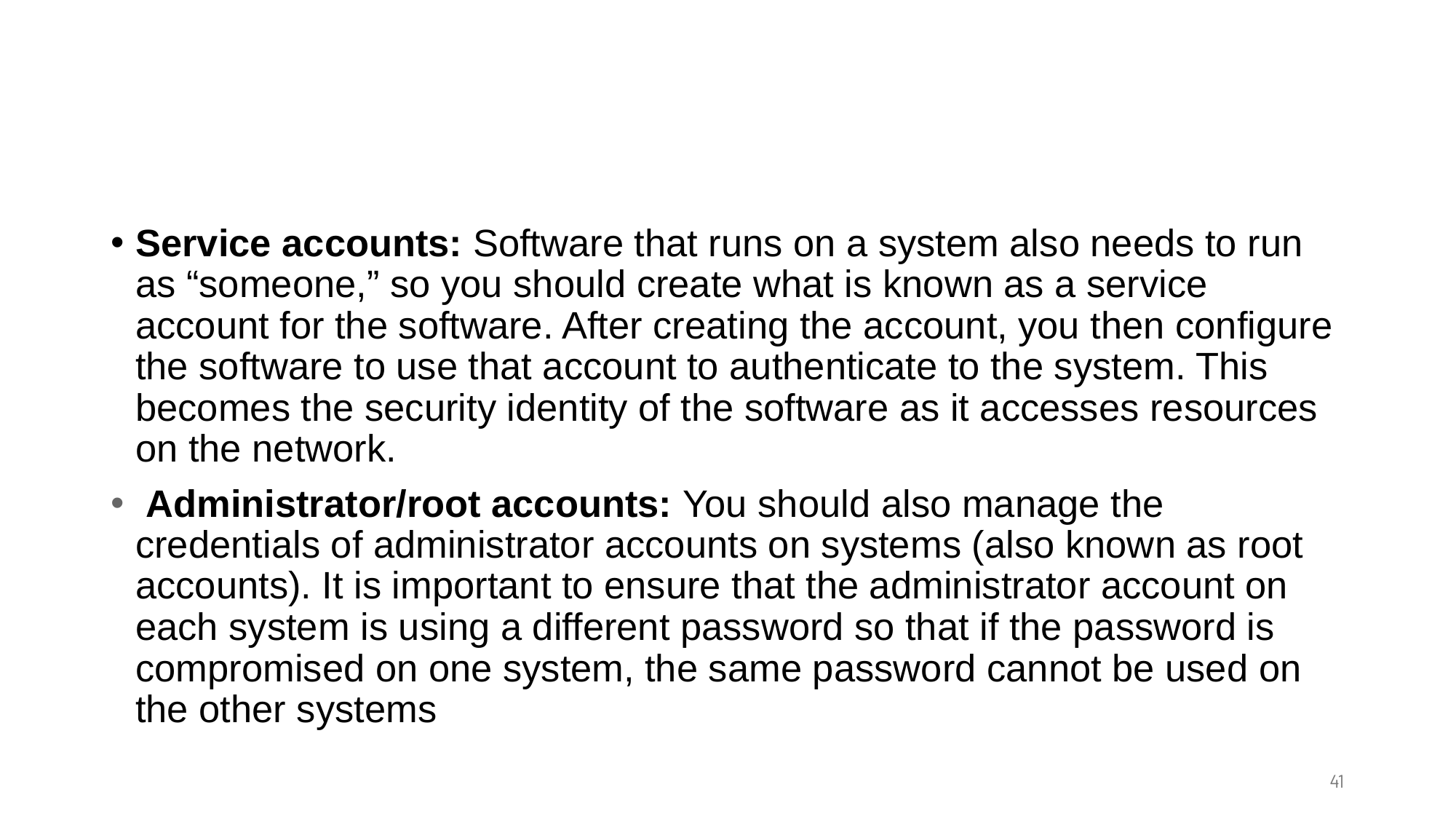

#
Service accounts: Software that runs on a system also needs to run as “someone,” so you should create what is known as a service account for the software. After creating the account, you then configure the software to use that account to authenticate to the system. This becomes the security identity of the software as it accesses resources on the network.
 Administrator/root accounts: You should also manage the credentials of administrator accounts on systems (also known as root accounts). It is important to ensure that the administrator account on each system is using a different password so that if the password is compromised on one system, the same password cannot be used on the other systems

41